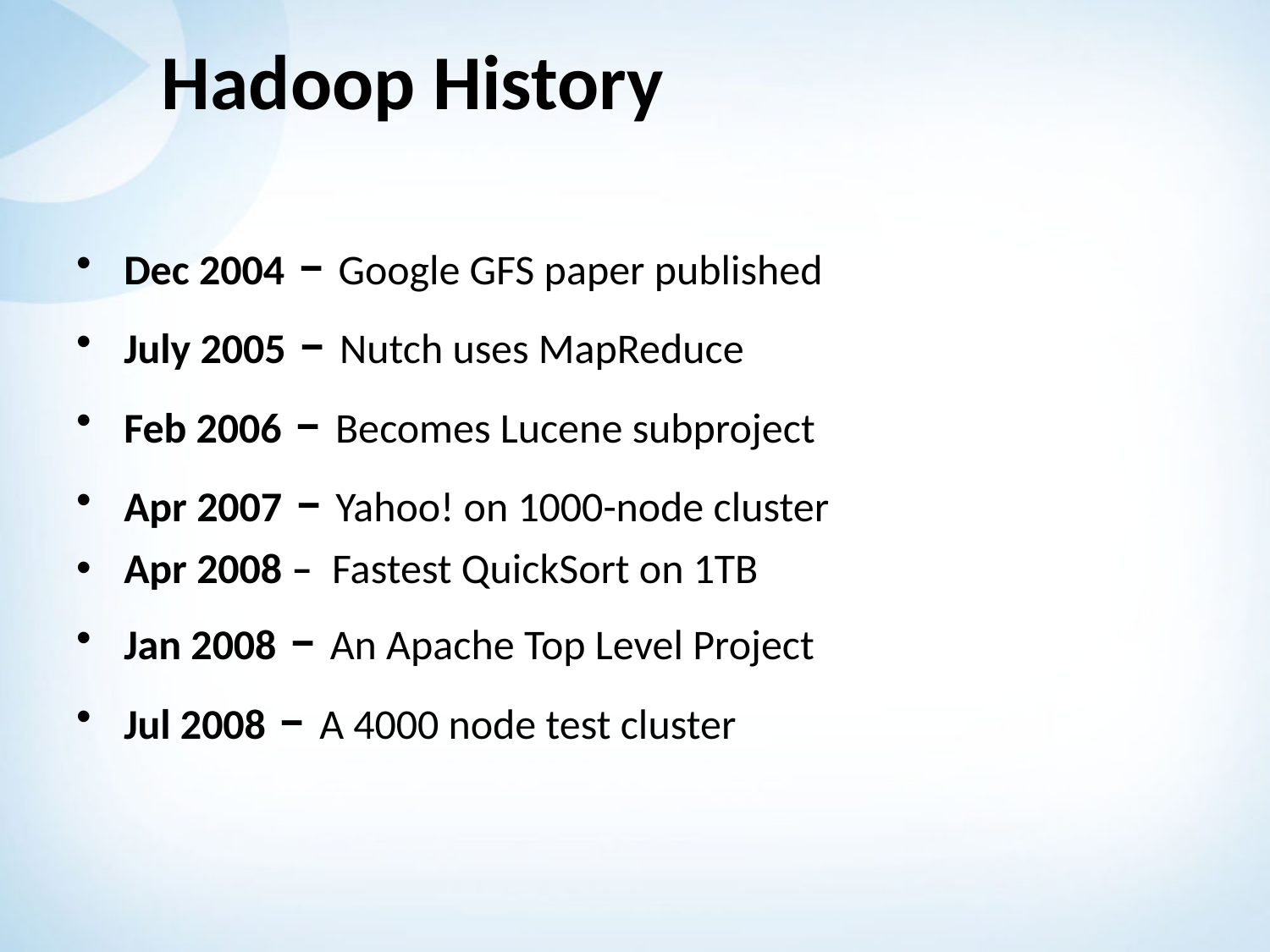

# Hadoop History
Dec 2004 – Google GFS paper published
July 2005 – Nutch uses MapReduce
Feb 2006 – Becomes Lucene subproject
Apr 2007 – Yahoo! on 1000-node cluster
Apr 2008 –  Fastest QuickSort on 1TB
Jan 2008 – An Apache Top Level Project
Jul 2008 – A 4000 node test cluster